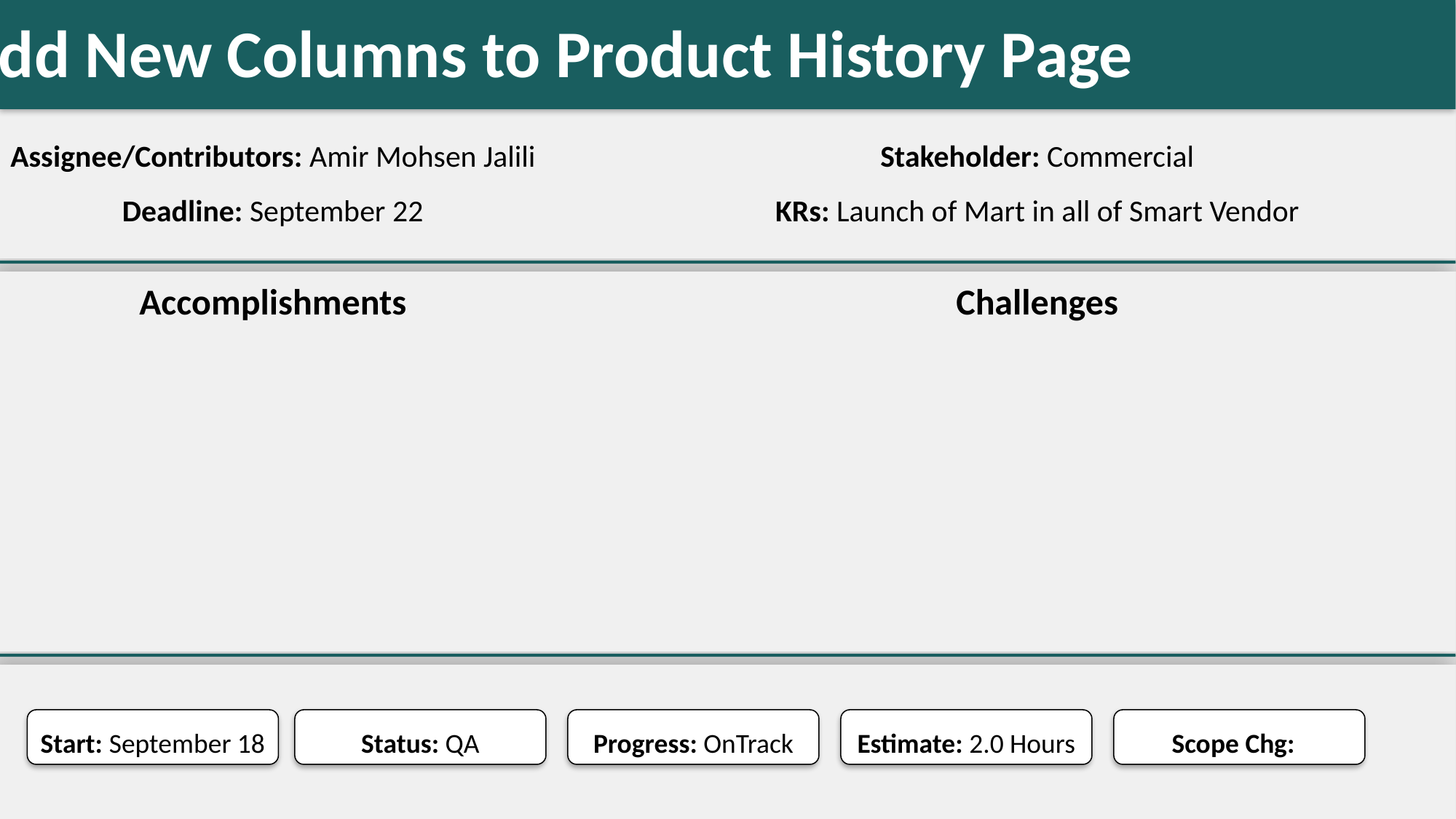

Add New Columns to Product History Page
#

Assignee/Contributors: Amir Mohsen Jalili

Stakeholder: Commercial

Deadline: September 22

KRs: Launch of Mart in all of Smart Vendor

Accomplishments
Challenges

Start: September 18

Status: QA

Progress: OnTrack

Estimate: 2.0 Hours

Scope Chg: